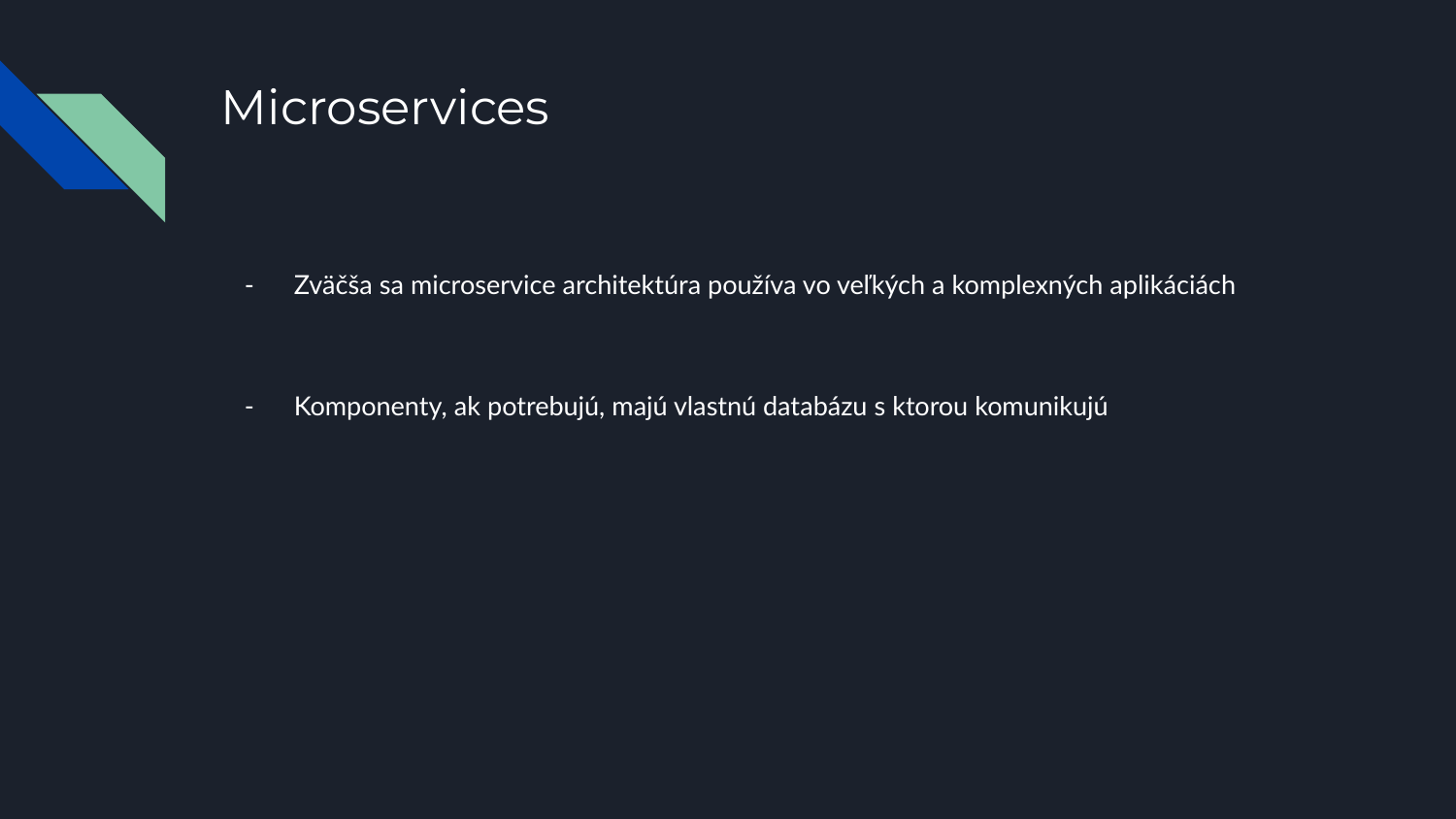

# Microservices
Zväčša sa microservice architektúra používa vo veľkých a komplexných aplikáciách

Komponenty, ak potrebujú, majú vlastnú databázu s ktorou komunikujú